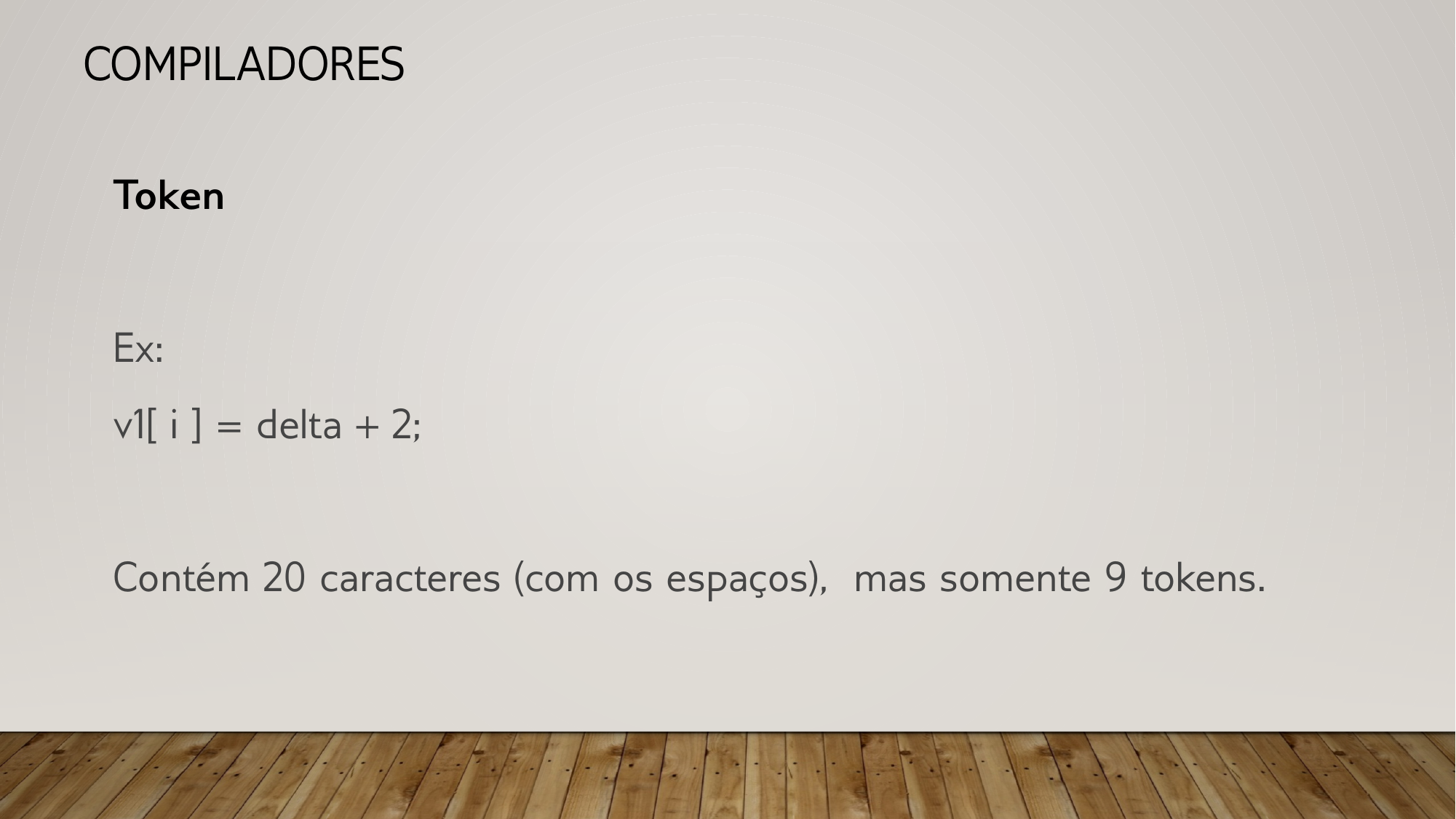

# Compiladores
Token

Ex:
v1[ i ] = delta + 2;

Contém 20 caracteres (com os espaços),  mas somente 9 tokens.